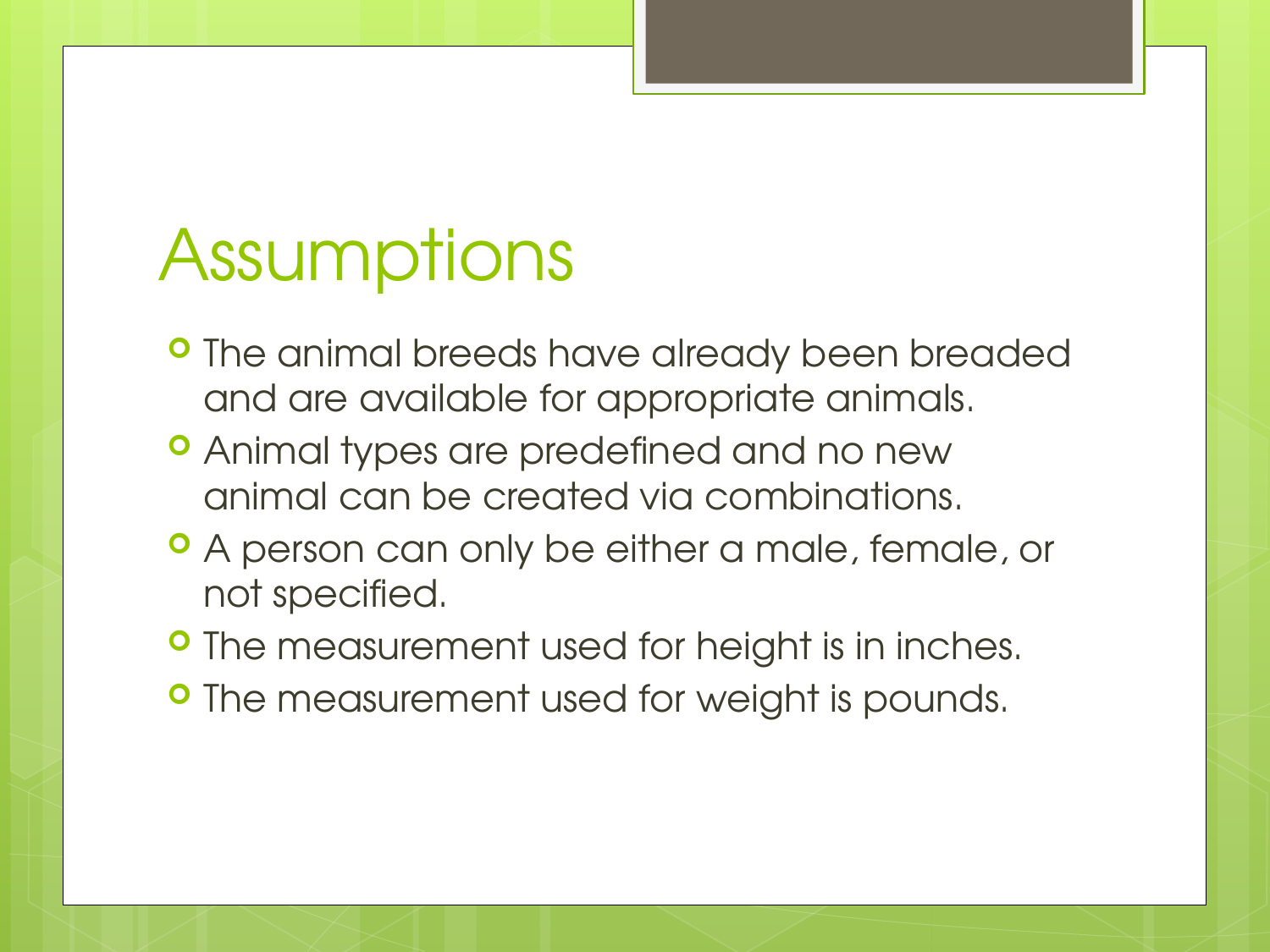

# Assumptions
The animal breeds have already been breaded and are available for appropriate animals.
Animal types are predefined and no new animal can be created via combinations.
A person can only be either a male, female, or not specified.
The measurement used for height is in inches.
The measurement used for weight is pounds.